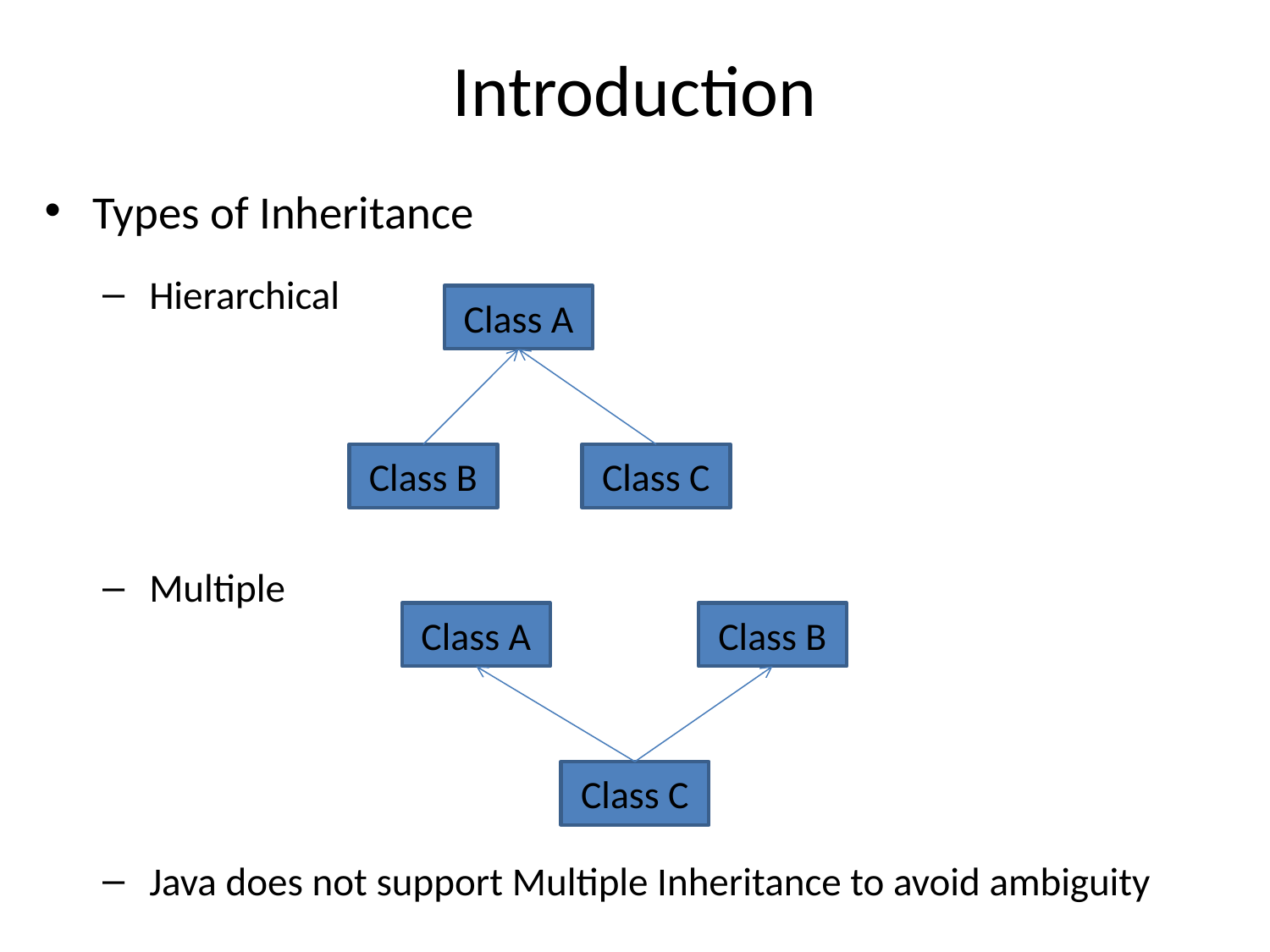

# Introduction
Types of Inheritance
Hierarchical

Multiple

Java does not support Multiple Inheritance to avoid ambiguity

Class A
Class B
Class C
Class A
Class B
Class C